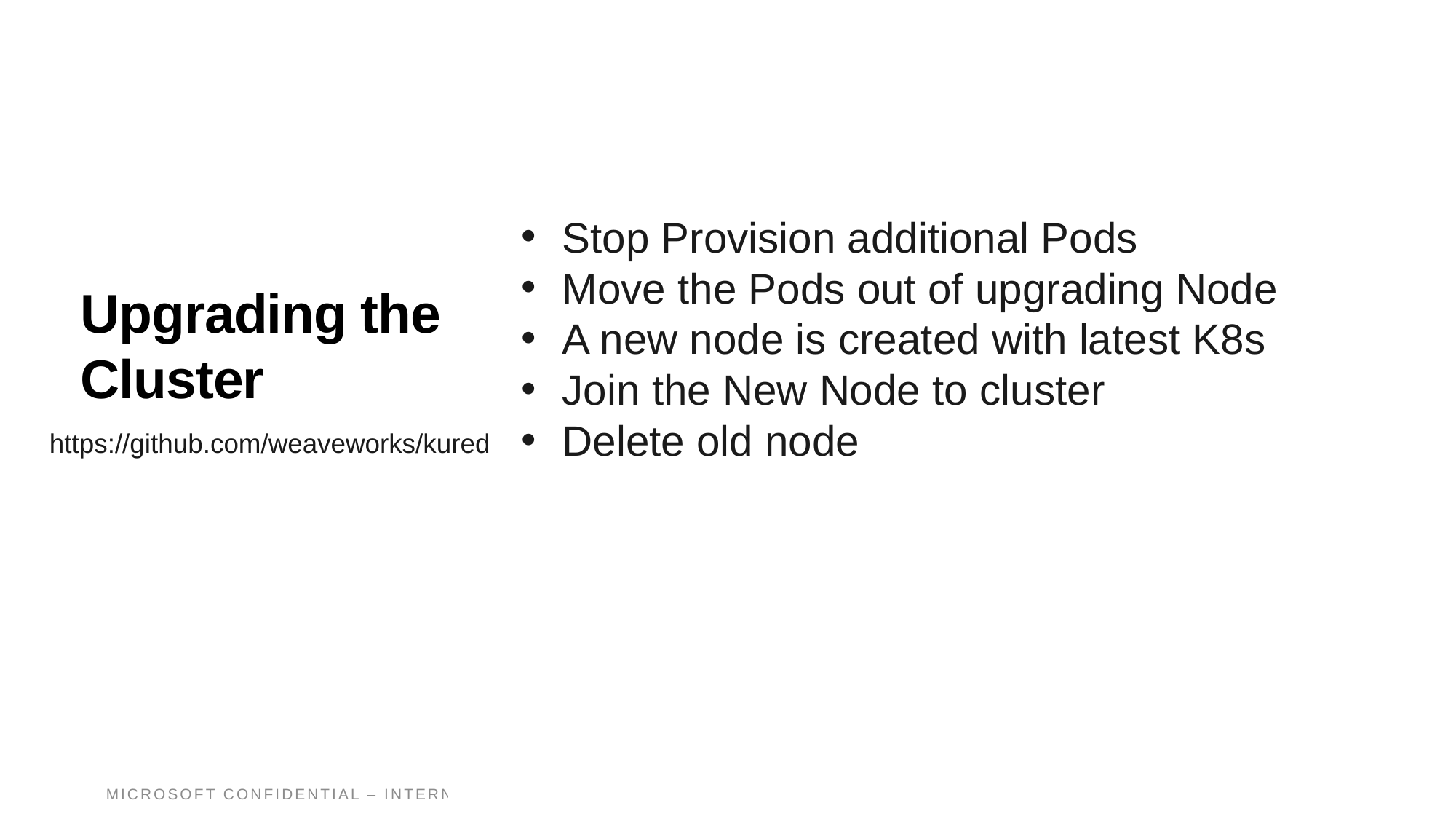

Stop Provision additional Pods
Move the Pods out of upgrading Node
A new node is created with latest K8s
Join the New Node to cluster
Delete old node

# Upgrading the Cluster
https://github.com/weaveworks/kured